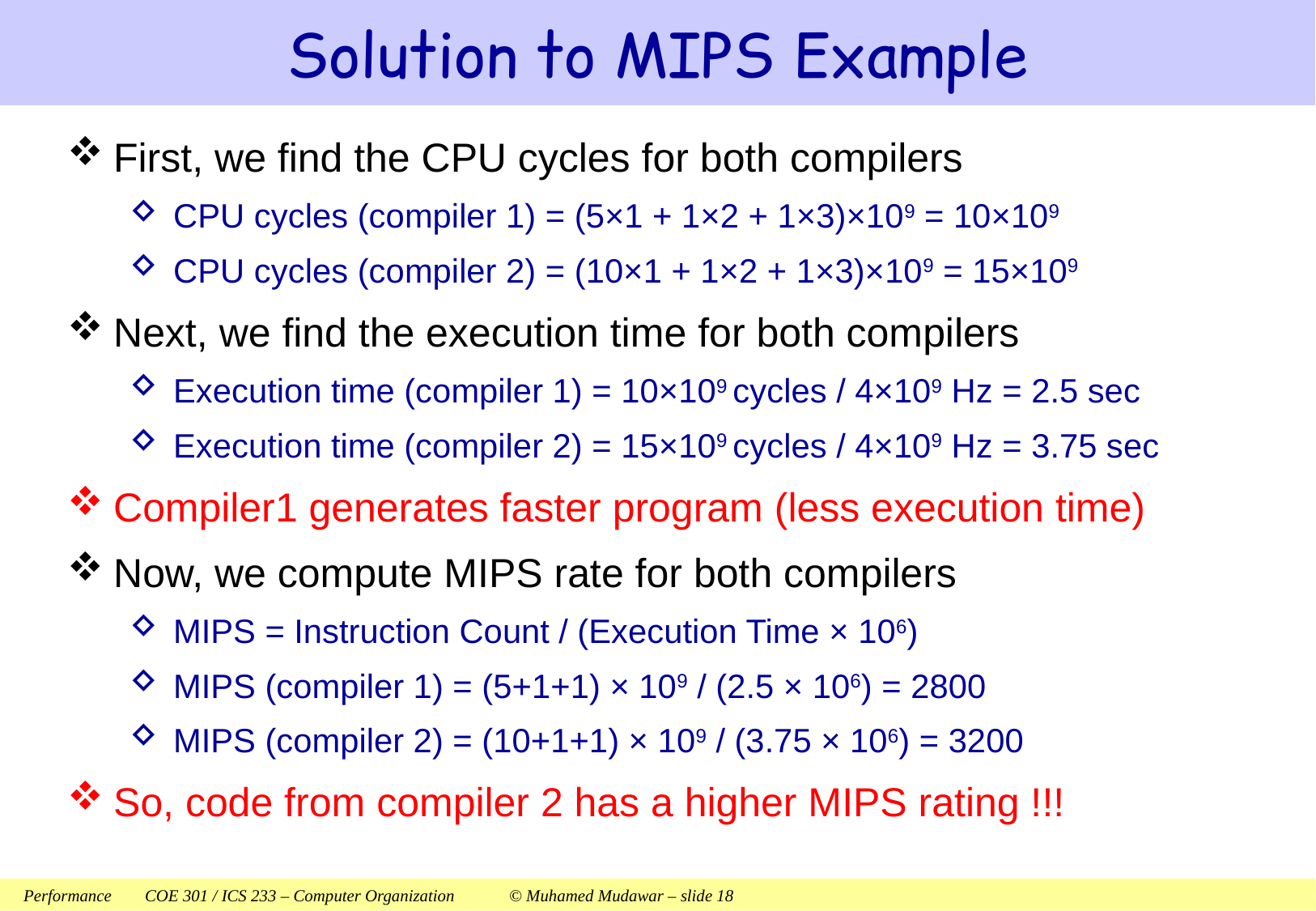

# Solution to MIPS Example
First, we find the CPU cycles for both compilers
CPU cycles (compiler 1) = (5×1 + 1×2 + 1×3)×109 = 10×109
CPU cycles (compiler 2) = (10×1 + 1×2 + 1×3)×109 = 15×109
Next, we find the execution time for both compilers
Execution time (compiler 1) = 10×109 cycles / 4×109 Hz = 2.5 sec
Execution time (compiler 2) = 15×109 cycles / 4×109 Hz = 3.75 sec
Compiler1 generates faster program (less execution time)
Now, we compute MIPS rate for both compilers
MIPS = Instruction Count / (Execution Time × 106)
MIPS (compiler 1) = (5+1+1) × 109 / (2.5 × 106) = 2800
MIPS (compiler 2) = (10+1+1) × 109 / (3.75 × 106) = 3200
So, code from compiler 2 has a higher MIPS rating !!!